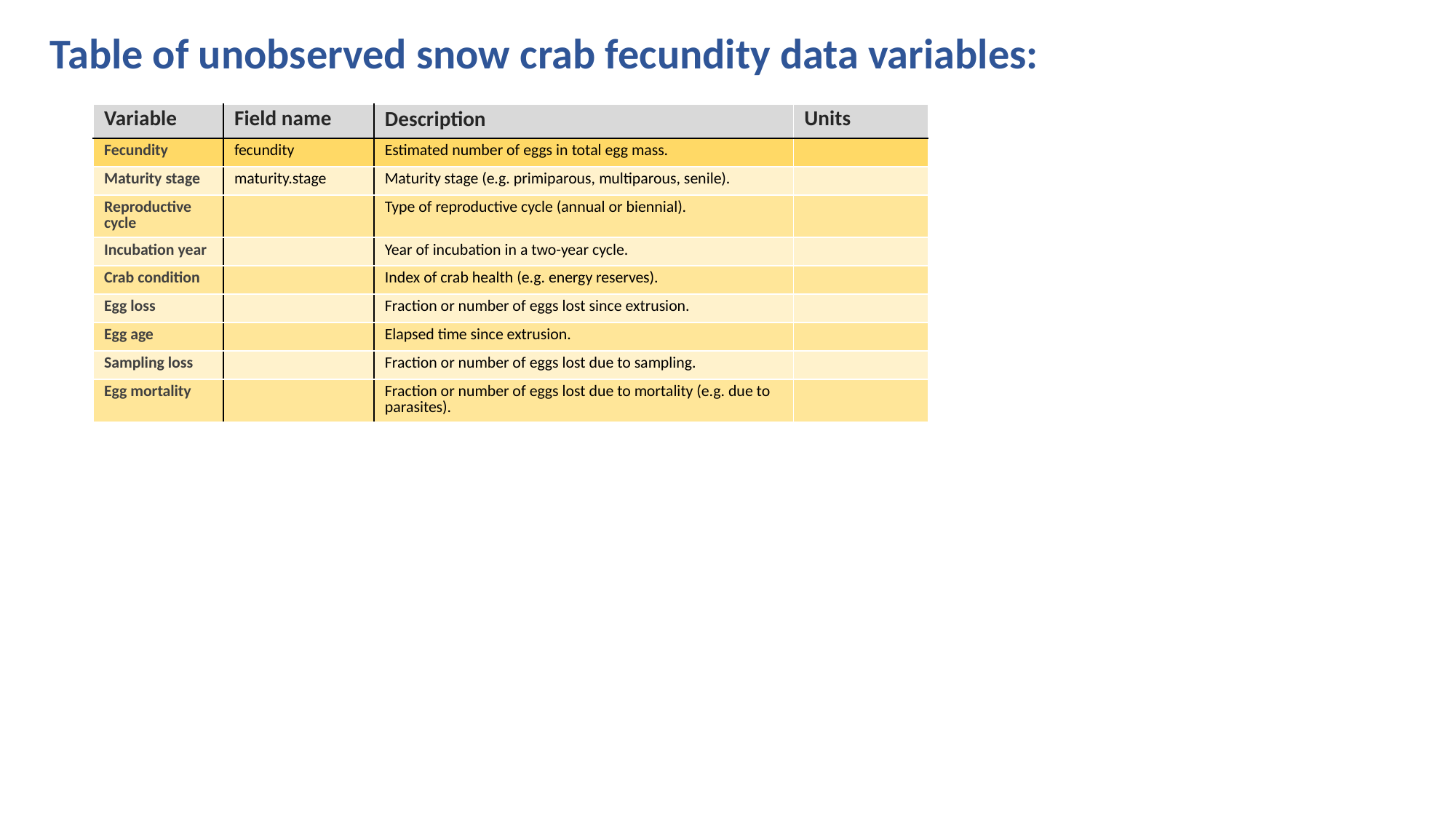

Table of unobserved snow crab fecundity data variables:
| Variable | Field name | Description | Units |
| --- | --- | --- | --- |
| Fecundity | fecundity | Estimated number of eggs in total egg mass. |  |
| Maturity stage | maturity.stage | Maturity stage (e.g. primiparous, multiparous, senile). |  |
| Reproductive cycle |  | Type of reproductive cycle (annual or biennial). |  |
| Incubation year |  | Year of incubation in a two-year cycle. |  |
| Crab condition |  | Index of crab health (e.g. energy reserves). |  |
| Egg loss |  | Fraction or number of eggs lost since extrusion. |  |
| Egg age |  | Elapsed time since extrusion. |  |
| Sampling loss |  | Fraction or number of eggs lost due to sampling. |  |
| Egg mortality |  | Fraction or number of eggs lost due to mortality (e.g. due to parasites). |  |